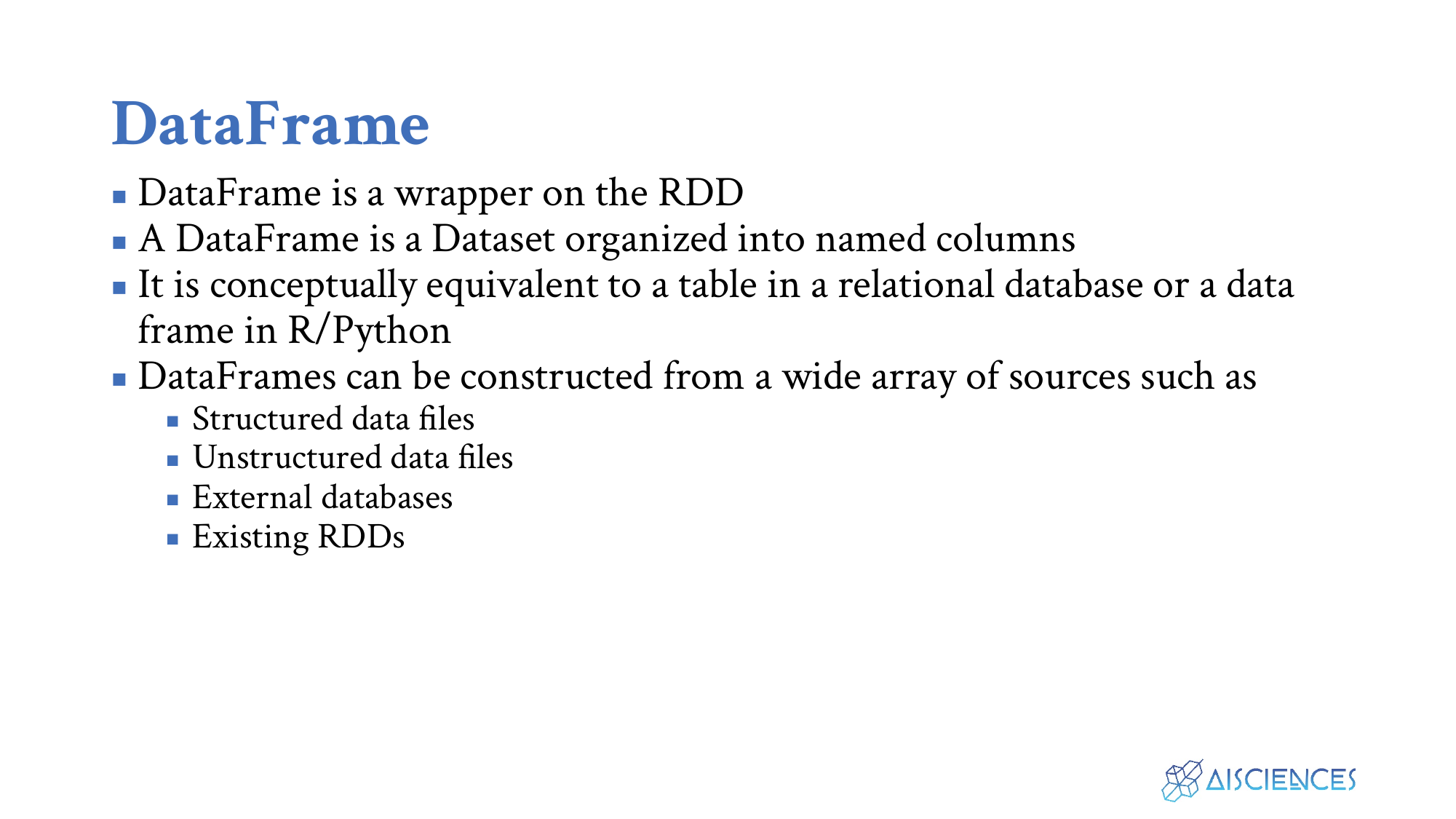

# DataFrame
DataFrame is a wrapper on the RDD
A DataFrame is a Dataset organized into named columns
It is conceptually equivalent to a table in a relational database or a data frame in R/Python
DataFrames can be constructed from a wide array of sources such as
Structured data files
Unstructured data files
External databases
Existing RDDs